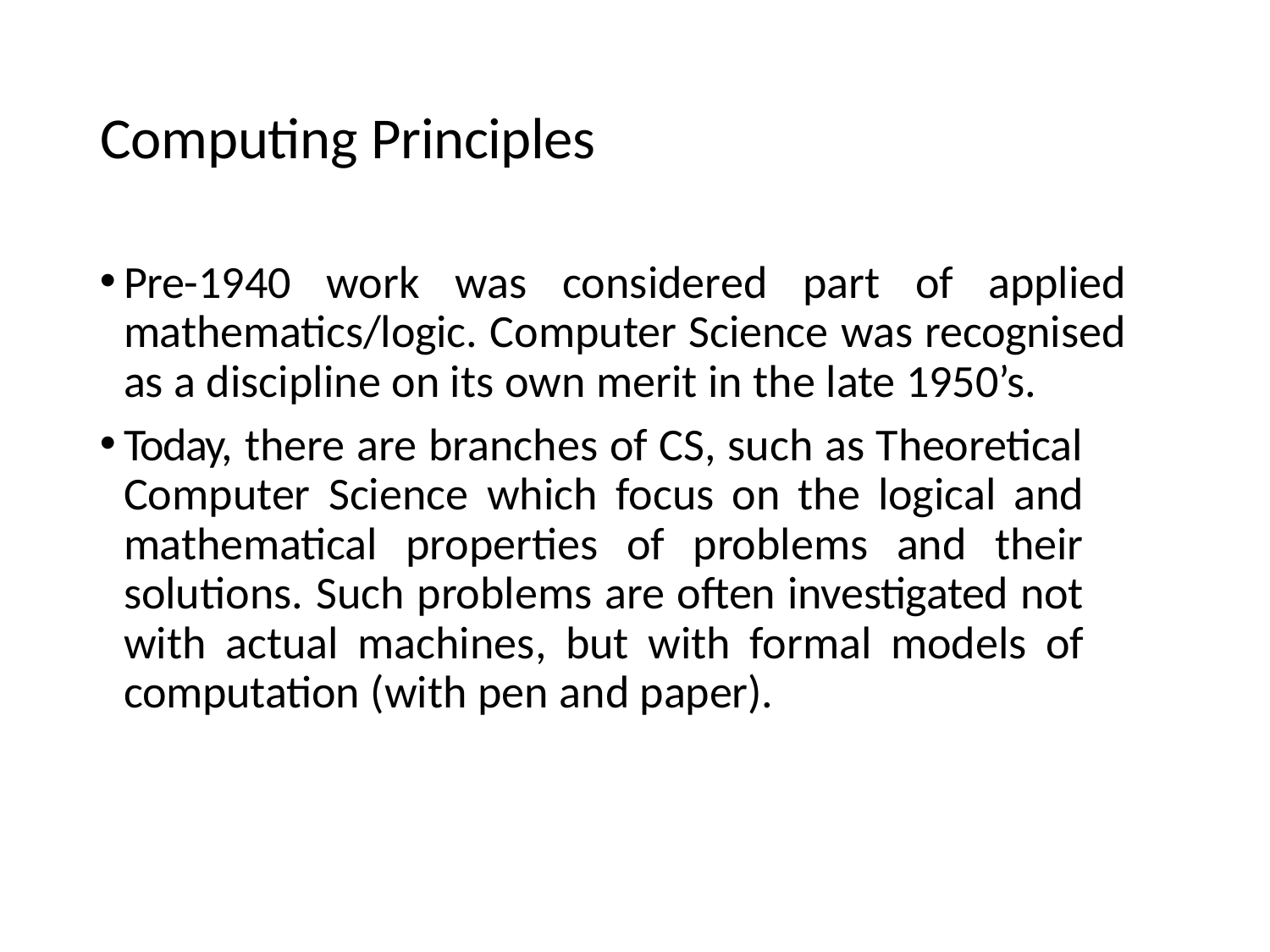

# Computing Principles
Pre-1940 work was considered part of applied mathematics/logic. Computer Science was recognised as a discipline on its own merit in the late 1950’s.
Today, there are branches of CS, such as Theoretical Computer Science which focus on the logical and mathematical properties of problems and their solutions. Such problems are often investigated not with actual machines, but with formal models of computation (with pen and paper).